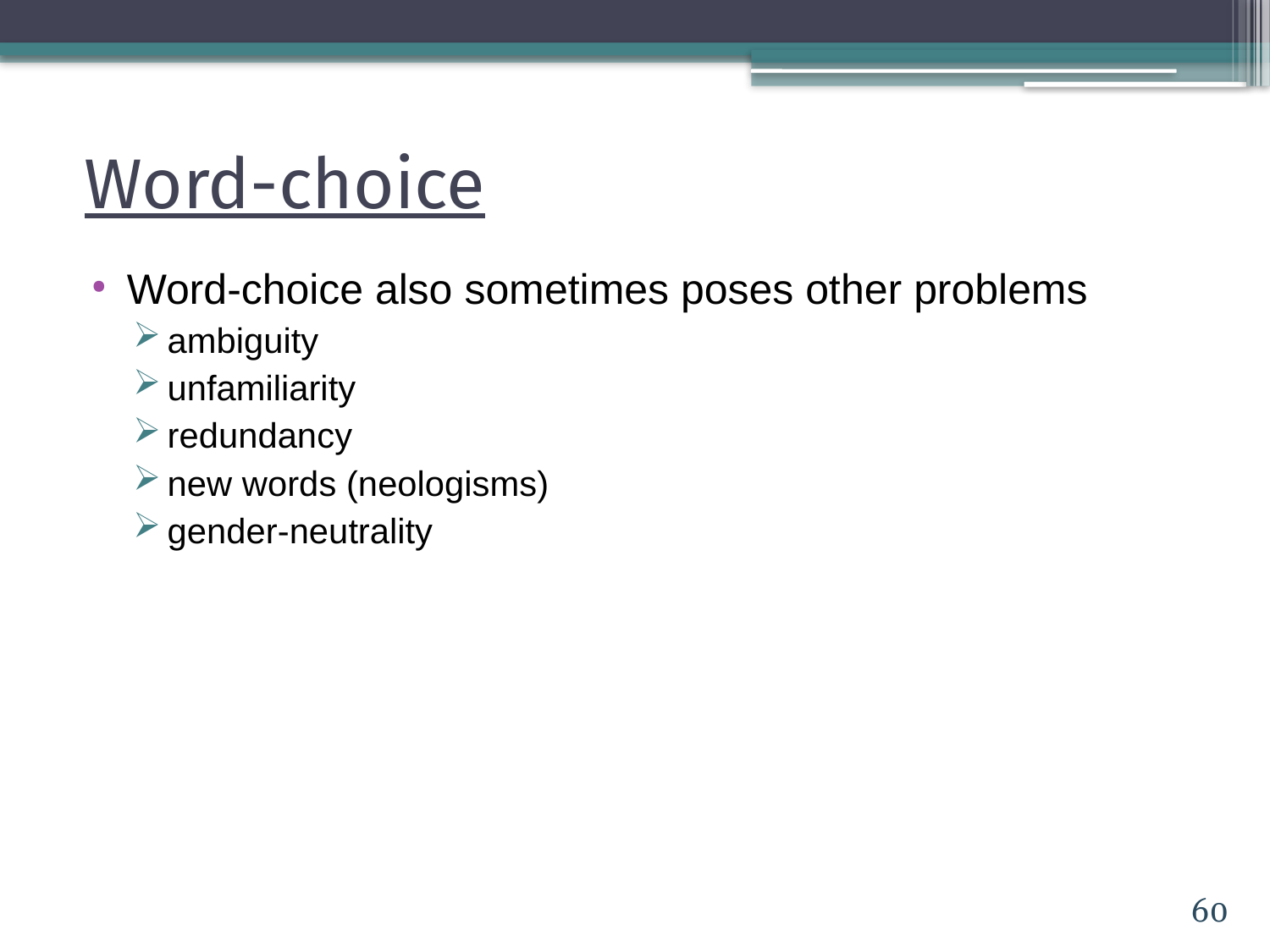

# Word-choice
Word-choice also sometimes poses other problems
ambiguity
unfamiliarity
redundancy
new words (neologisms)
gender-neutrality

60